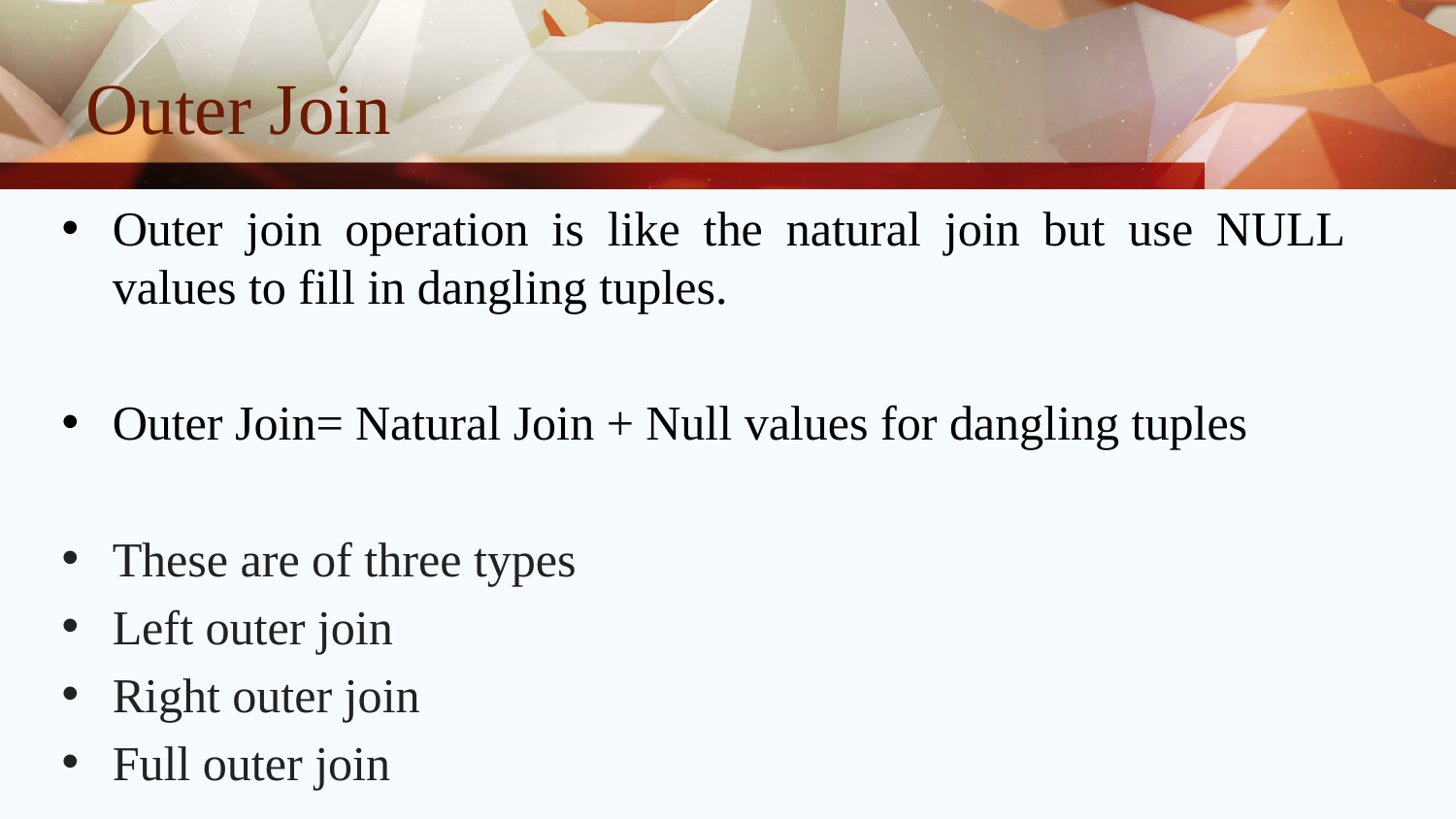

# Outer Join
Outer join operation is like the natural join but use NULL values to fill in dangling tuples.

Outer Join= Natural Join + Null values for dangling tuples

These are of three types
Left outer join
Right outer join
Full outer join